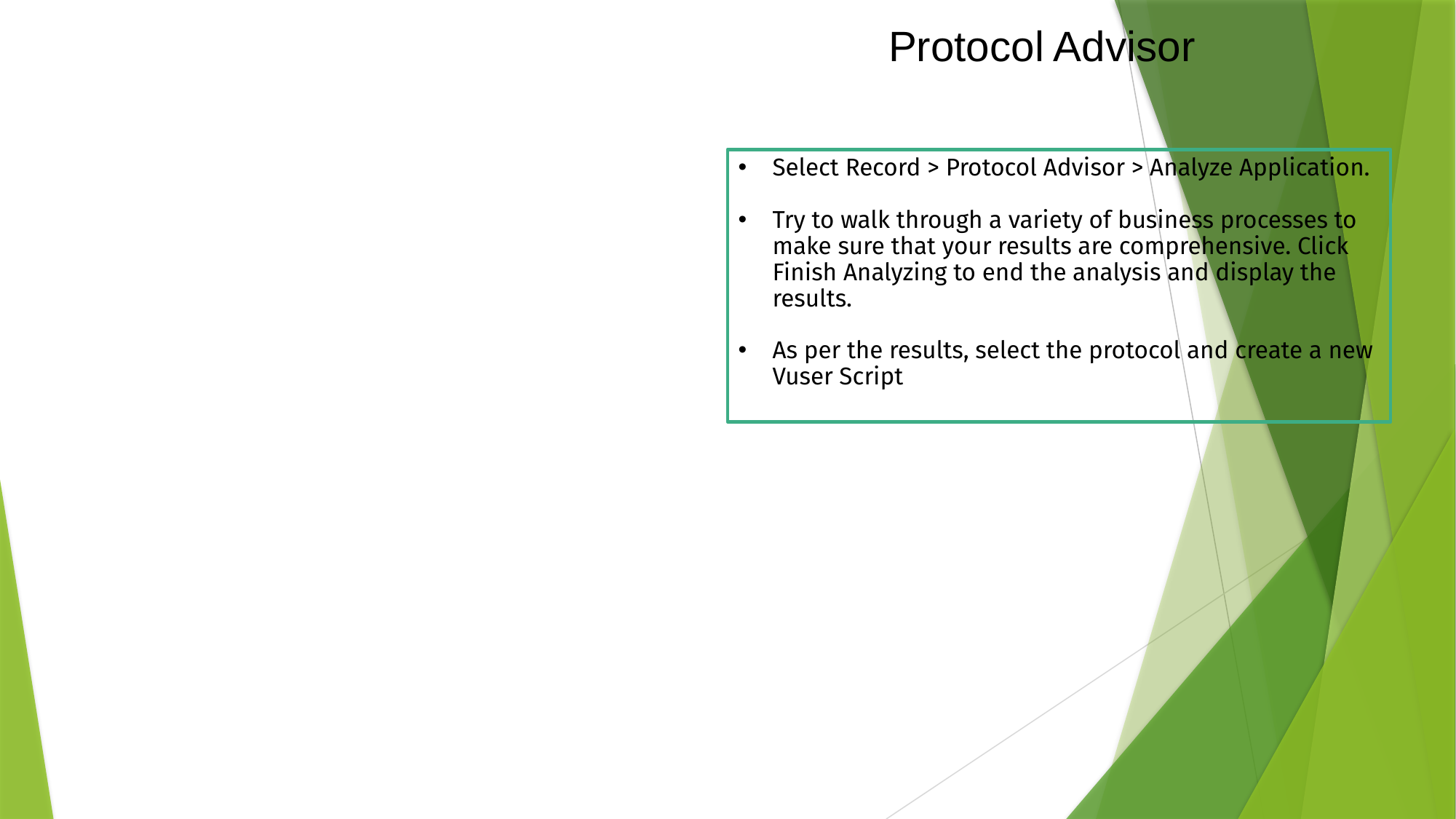

Protocol Advisor
Select Record > Protocol Advisor > Analyze Application.

Try to walk through a variety of business processes to make sure that your results are comprehensive. Click Finish Analyzing to end the analysis and display the results.

As per the results, select the protocol and create a new Vuser Script